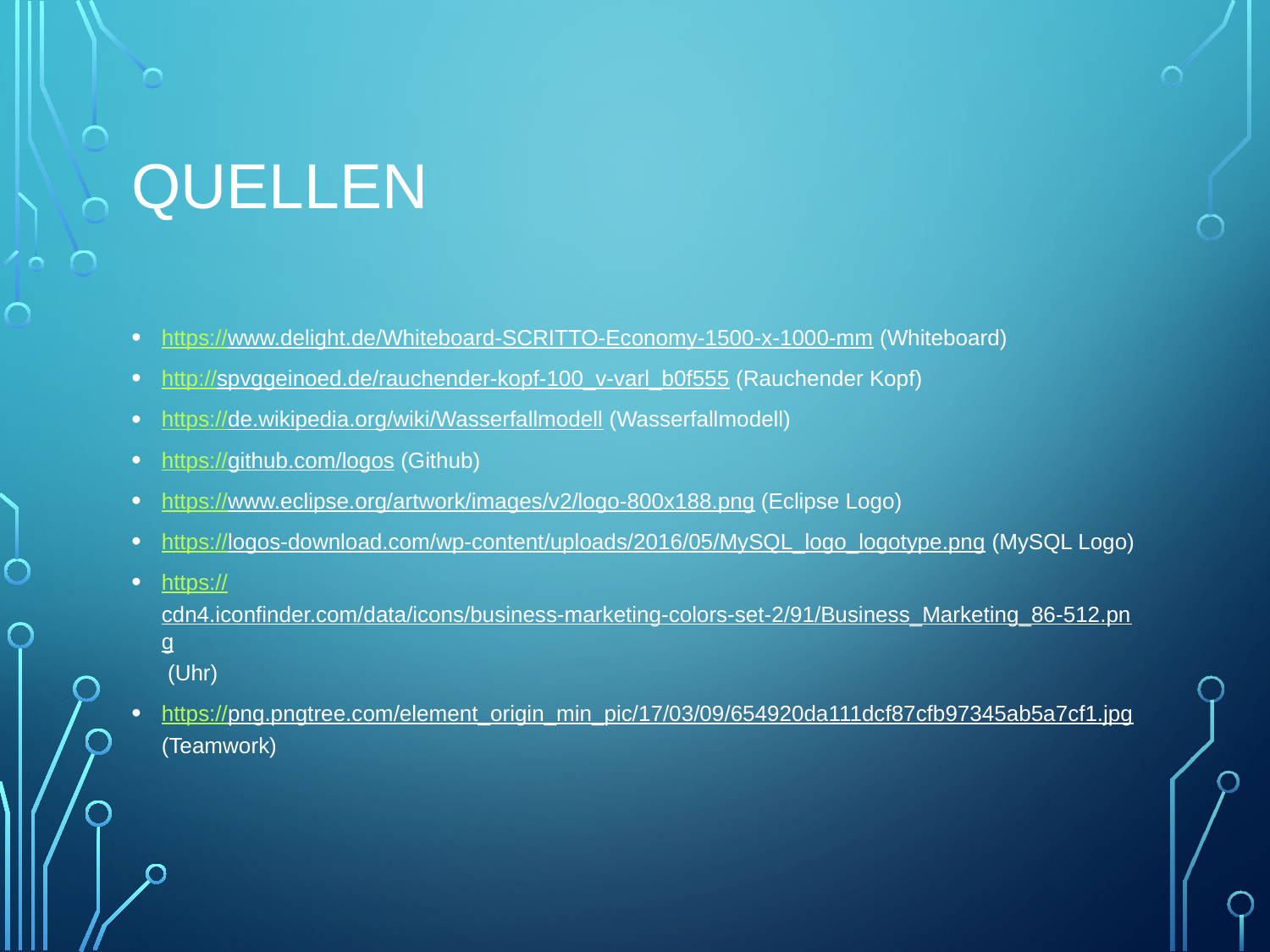

# Quellen
https://www.delight.de/Whiteboard-SCRITTO-Economy-1500-x-1000-mm (Whiteboard)
http://spvggeinoed.de/rauchender-kopf-100_v-varl_b0f555 (Rauchender Kopf)
https://de.wikipedia.org/wiki/Wasserfallmodell (Wasserfallmodell)
https://github.com/logos (Github)
https://www.eclipse.org/artwork/images/v2/logo-800x188.png (Eclipse Logo)
https://logos-download.com/wp-content/uploads/2016/05/MySQL_logo_logotype.png (MySQL Logo)
https://cdn4.iconfinder.com/data/icons/business-marketing-colors-set-2/91/Business_Marketing_86-512.png (Uhr)
https://png.pngtree.com/element_origin_min_pic/17/03/09/654920da111dcf87cfb97345ab5a7cf1.jpg (Teamwork)